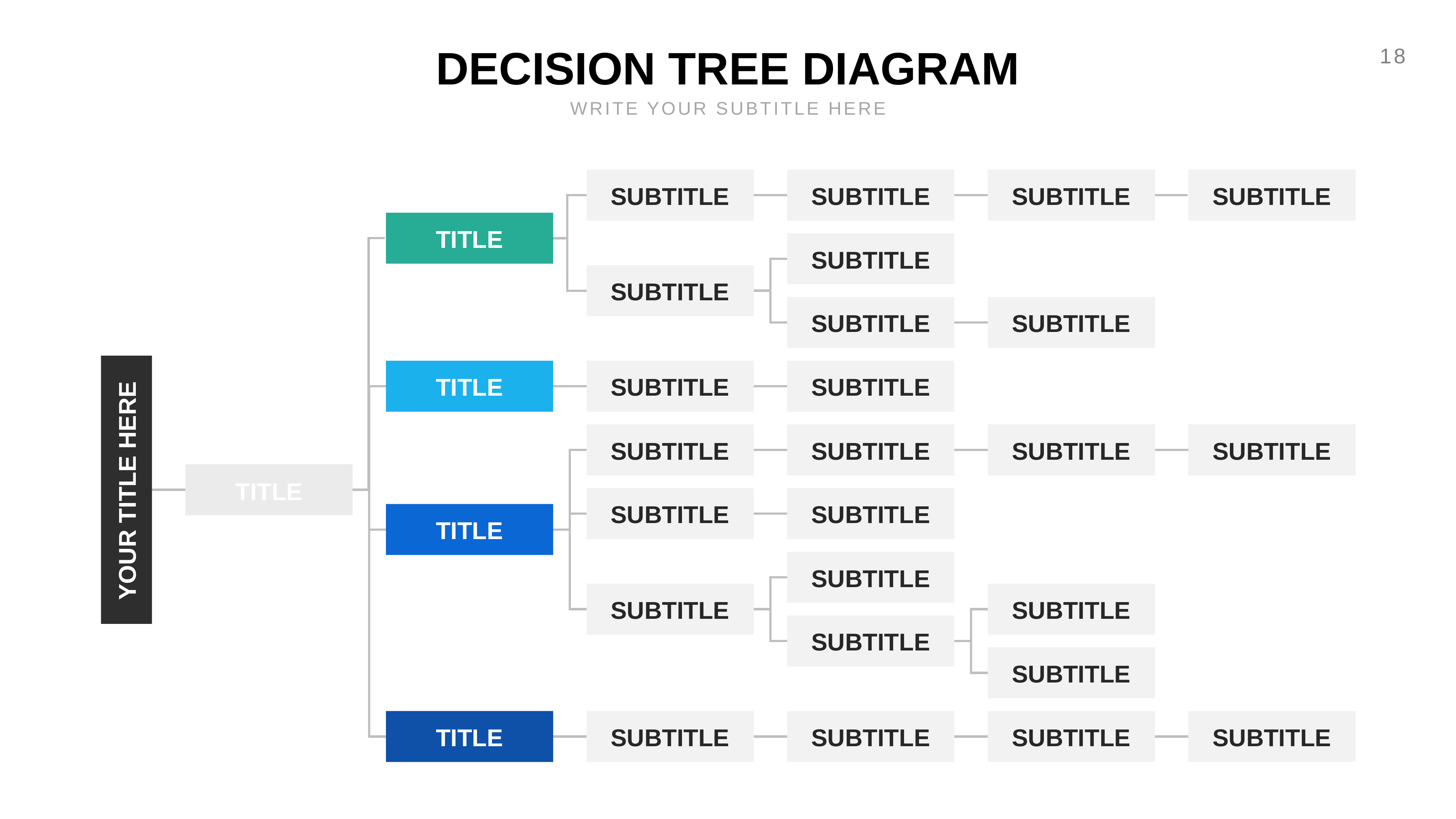

DECISION TREE DIAGRAM
WRITE YOUR SUBTITLE HERE

SUBTITLE
SUBTITLE
SUBTITLE
SUBTITLE

TITLE

SUBTITLE

SUBTITLE

SUBTITLE
SUBTITLE

SUBTITLE
SUBTITLE
TITLE

SUBTITLE
SUBTITLE
SUBTITLE
SUBTITLE

YOUR TITLE HERE
TITLE

SUBTITLE
SUBTITLE

TITLE

SUBTITLE

SUBTITLE
SUBTITLE

SUBTITLE

SUBTITLE

SUBTITLE
SUBTITLE
SUBTITLE
SUBTITLE
TITLE